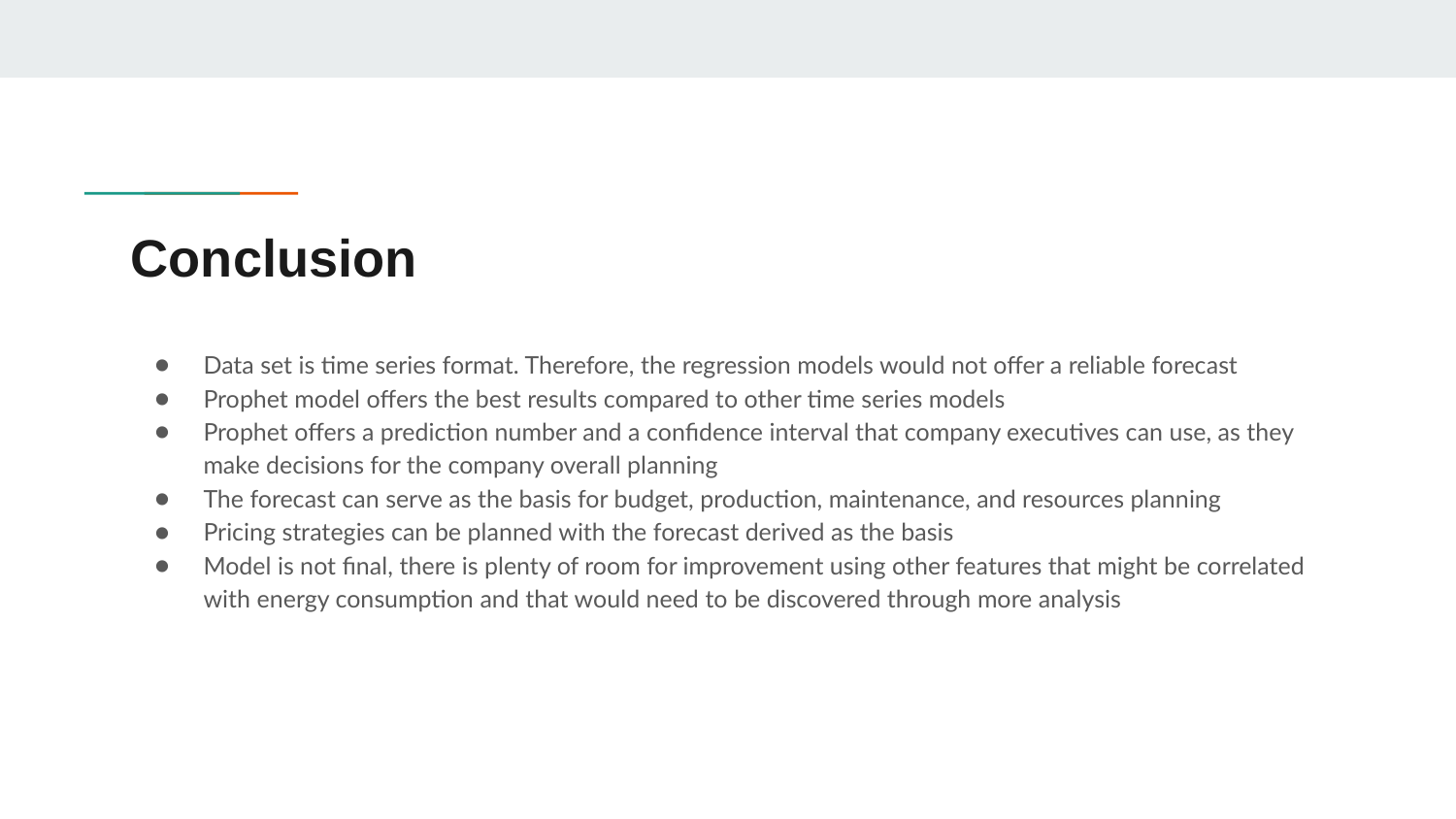

# Conclusion
Data set is time series format. Therefore, the regression models would not offer a reliable forecast
Prophet model offers the best results compared to other time series models
Prophet offers a prediction number and a confidence interval that company executives can use, as they make decisions for the company overall planning
The forecast can serve as the basis for budget, production, maintenance, and resources planning
Pricing strategies can be planned with the forecast derived as the basis
Model is not final, there is plenty of room for improvement using other features that might be correlated with energy consumption and that would need to be discovered through more analysis